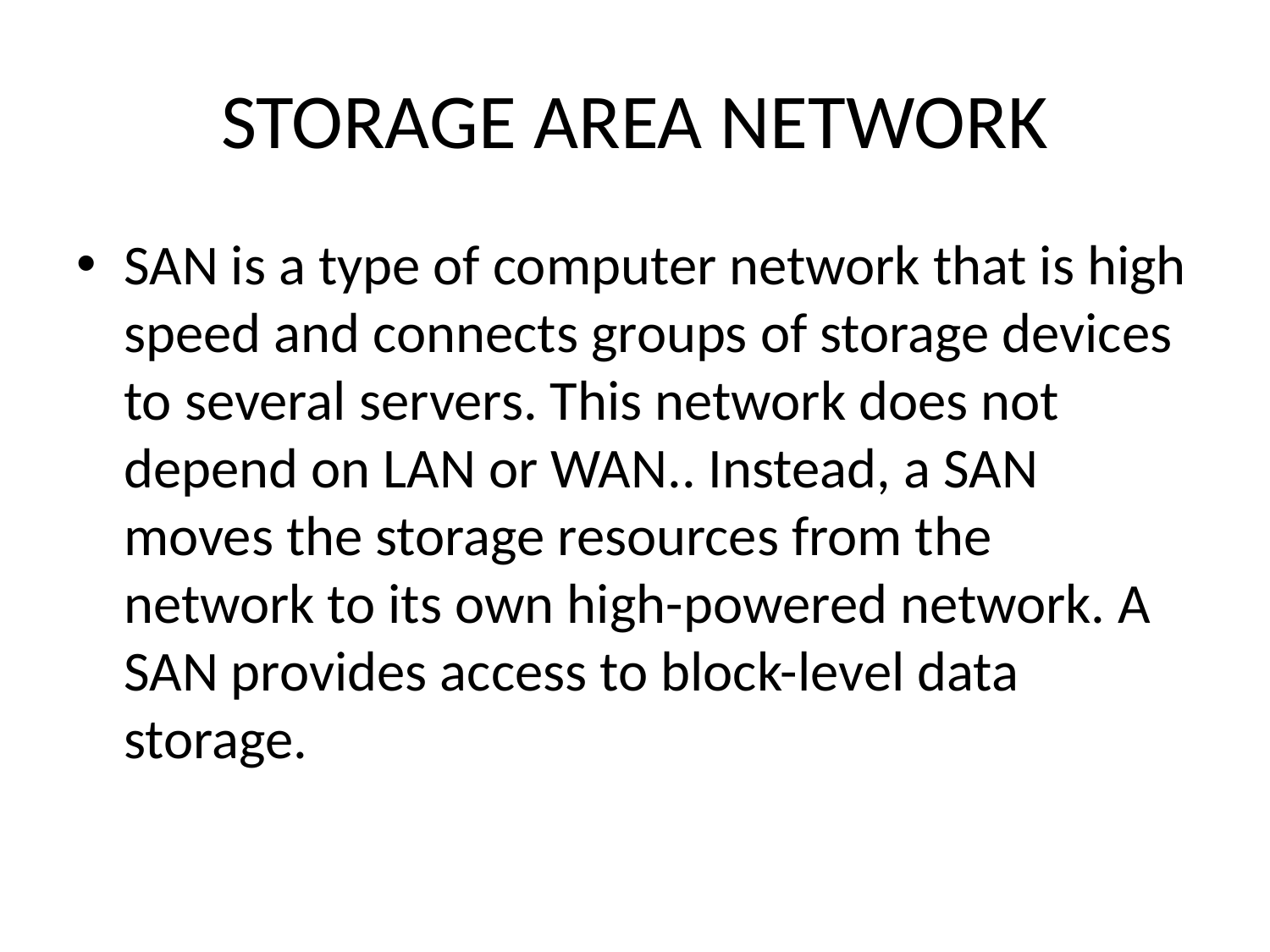

# STORAGE AREA NETWORK
SAN is a type of computer network that is high speed and connects groups of storage devices to several servers. This network does not depend on LAN or WAN.. Instead, a SAN moves the storage resources from the network to its own high-powered network. A SAN provides access to block-level data storage.